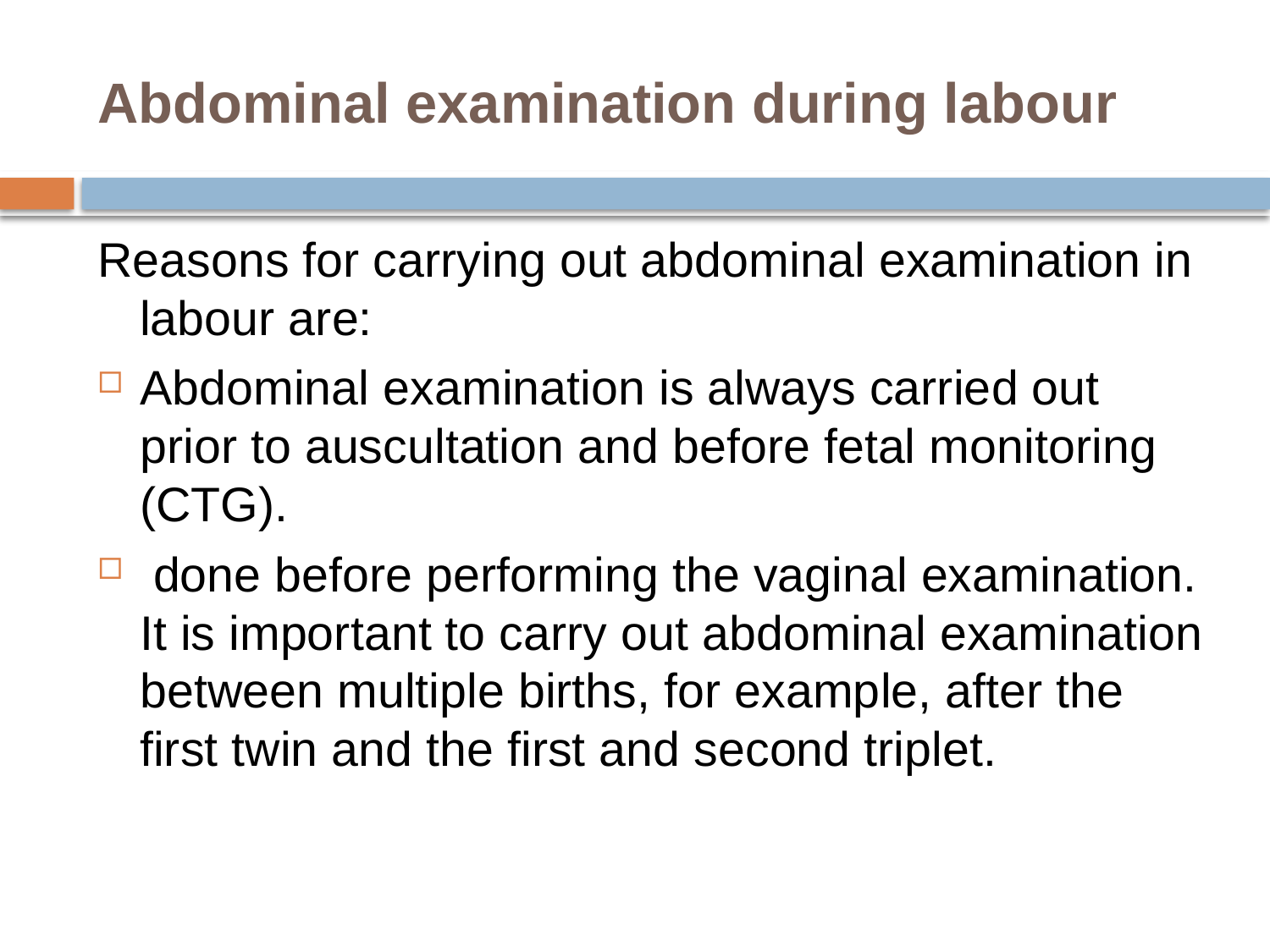

# Abdominal examination during labour
Reasons for carrying out abdominal examination in labour are:
Abdominal examination is always carried out prior to auscultation and before fetal monitoring (CTG).
 done before performing the vaginal examination. It is important to carry out abdominal examination between multiple births, for example, after the first twin and the first and second triplet.